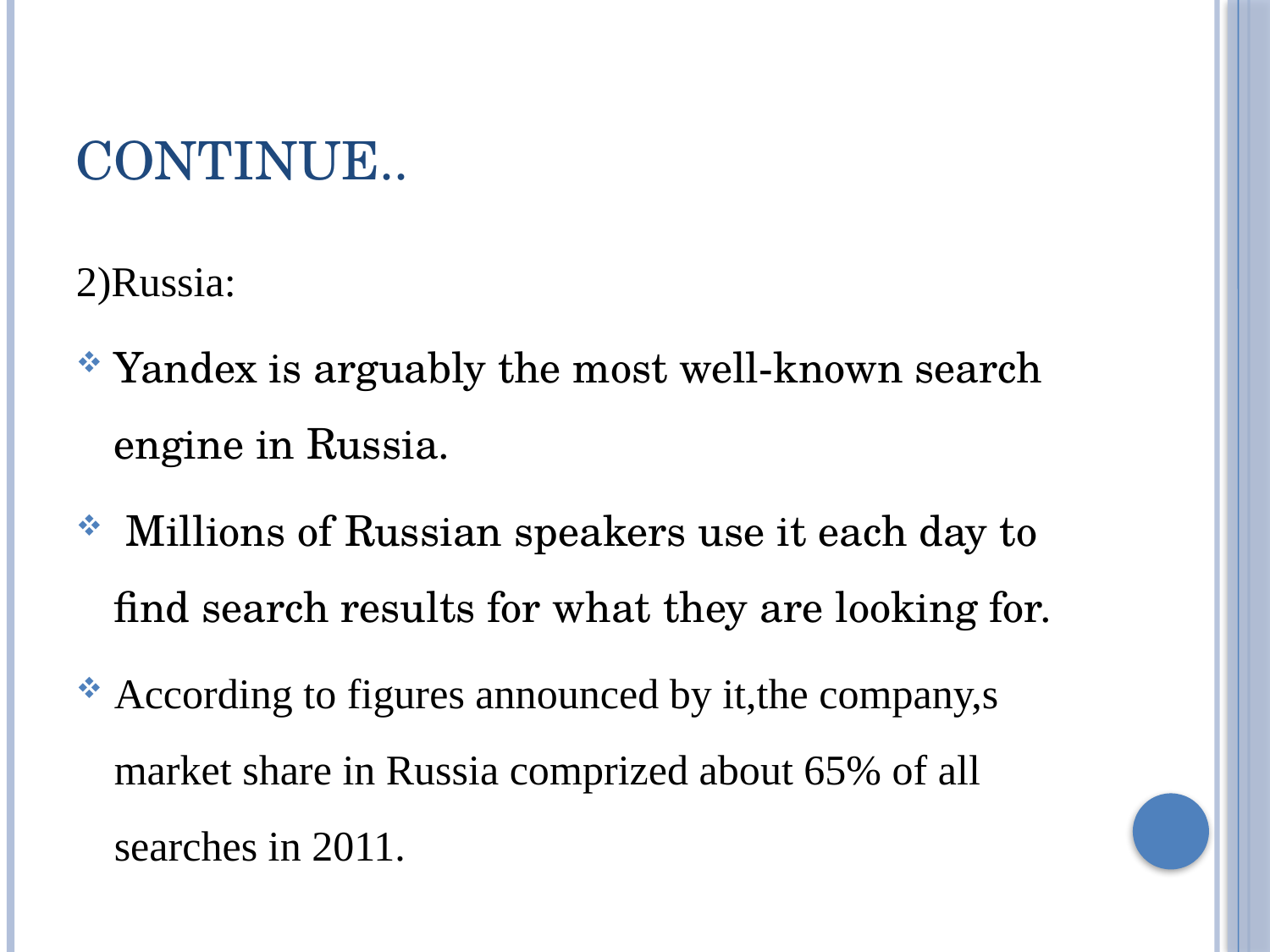

# Continue..
2)Russia:
Yandex is arguably the most well-known search engine in Russia.
 Millions of Russian speakers use it each day to find search results for what they are looking for.
According to figures announced by it,the company,s market share in Russia comprized about 65% of all searches in 2011.